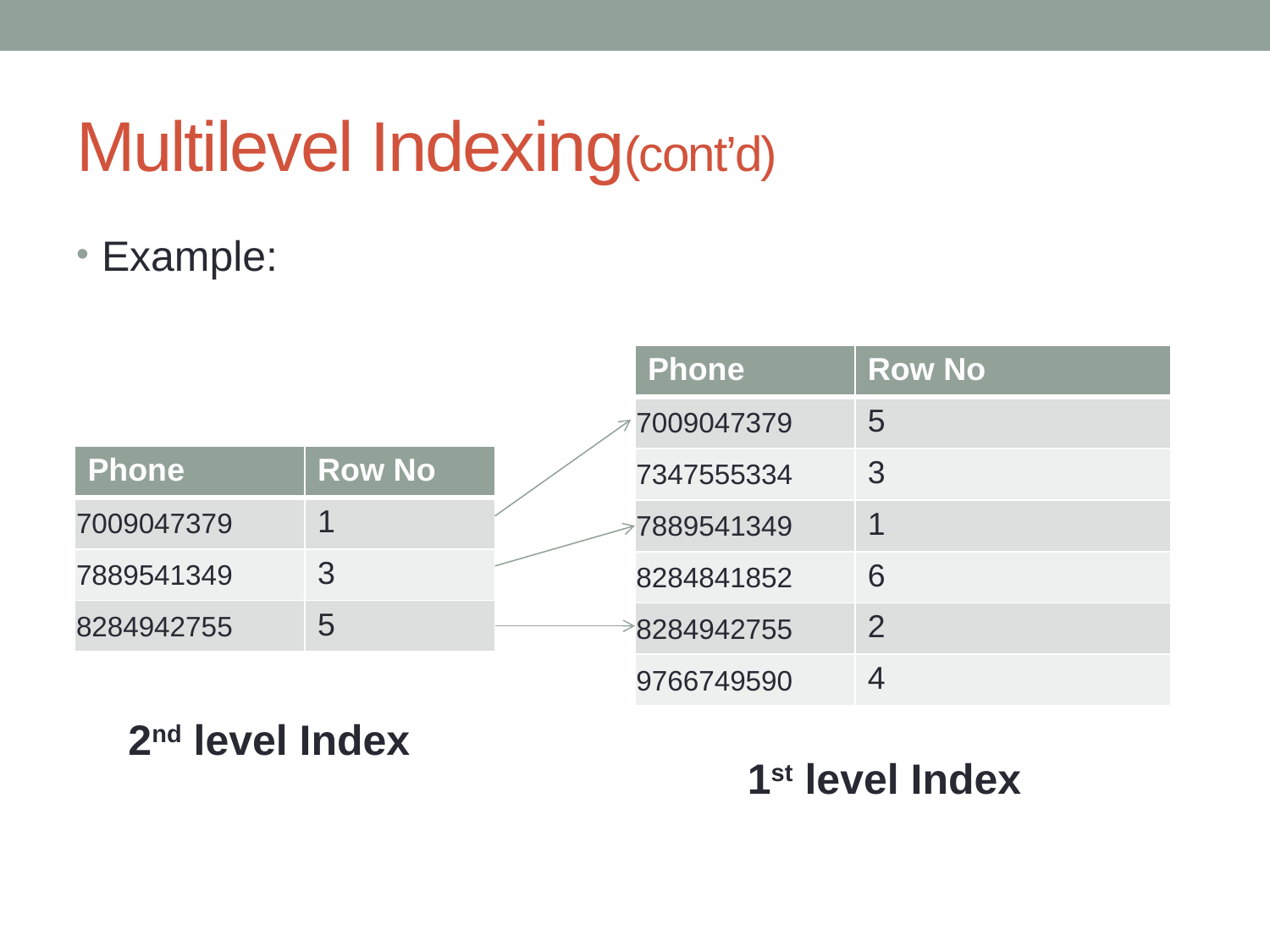

# Multilevel Indexing(cont’d)
Example:
| Phone | Row No |
| --- | --- |
| 7009047379 | 5 |
| 7347555334 | 3 |
| 7889541349 | 1 |
| 8284841852 | 6 |
| 8284942755 | 2 |
| 9766749590 | 4 |
| Phone | Row No |
| --- | --- |
| 7009047379 | 1 |
| 7889541349 | 3 |
| 8284942755 | 5 |
2nd level Index
1st level Index